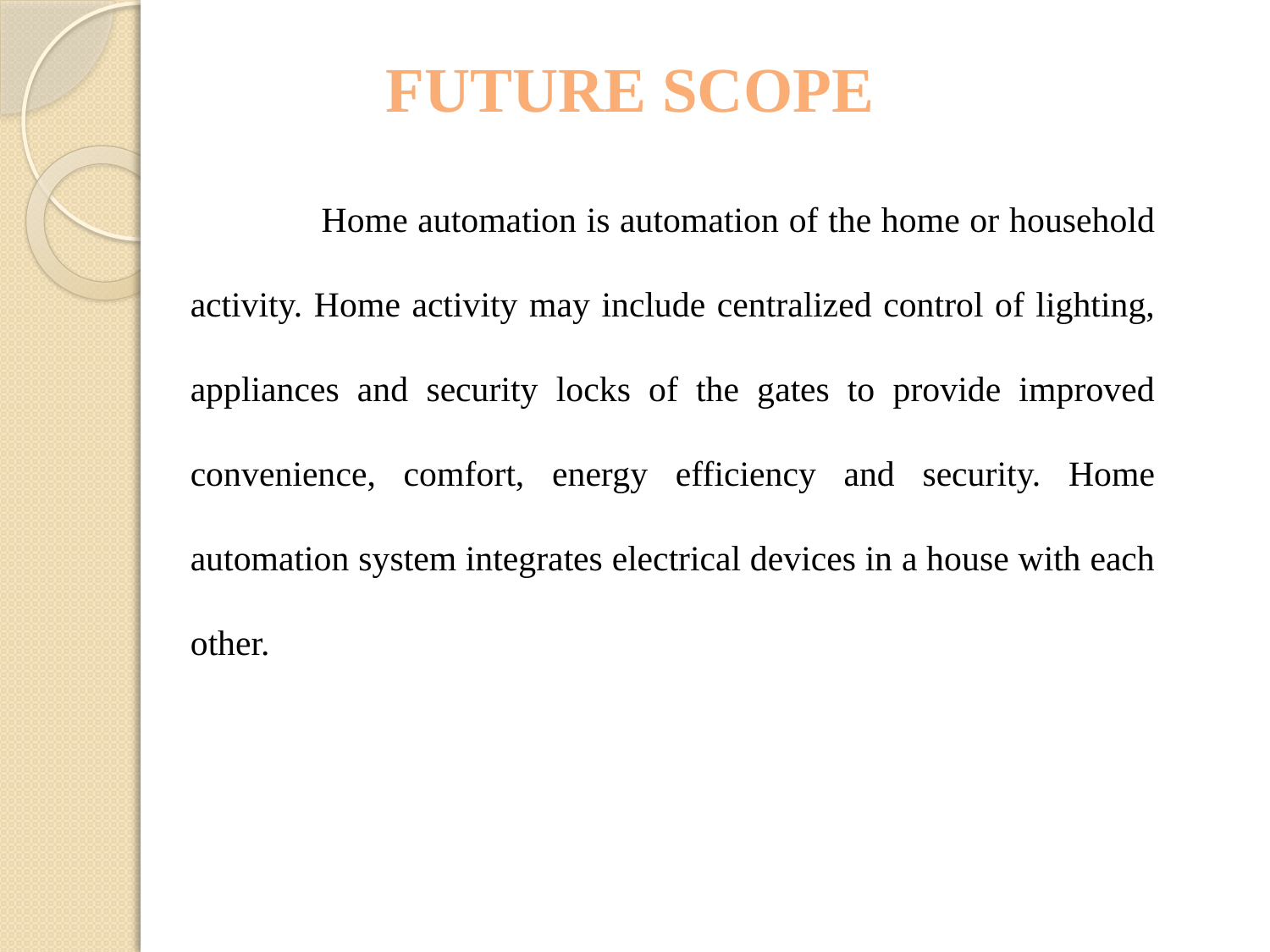

FUTURE SCOPE
    		Home automation is automation of the home or household activity. Home activity may include centralized control of lighting, appliances and security locks of the gates to provide improved convenience, comfort, energy efficiency and security. Home automation system integrates electrical devices in a house with each other.